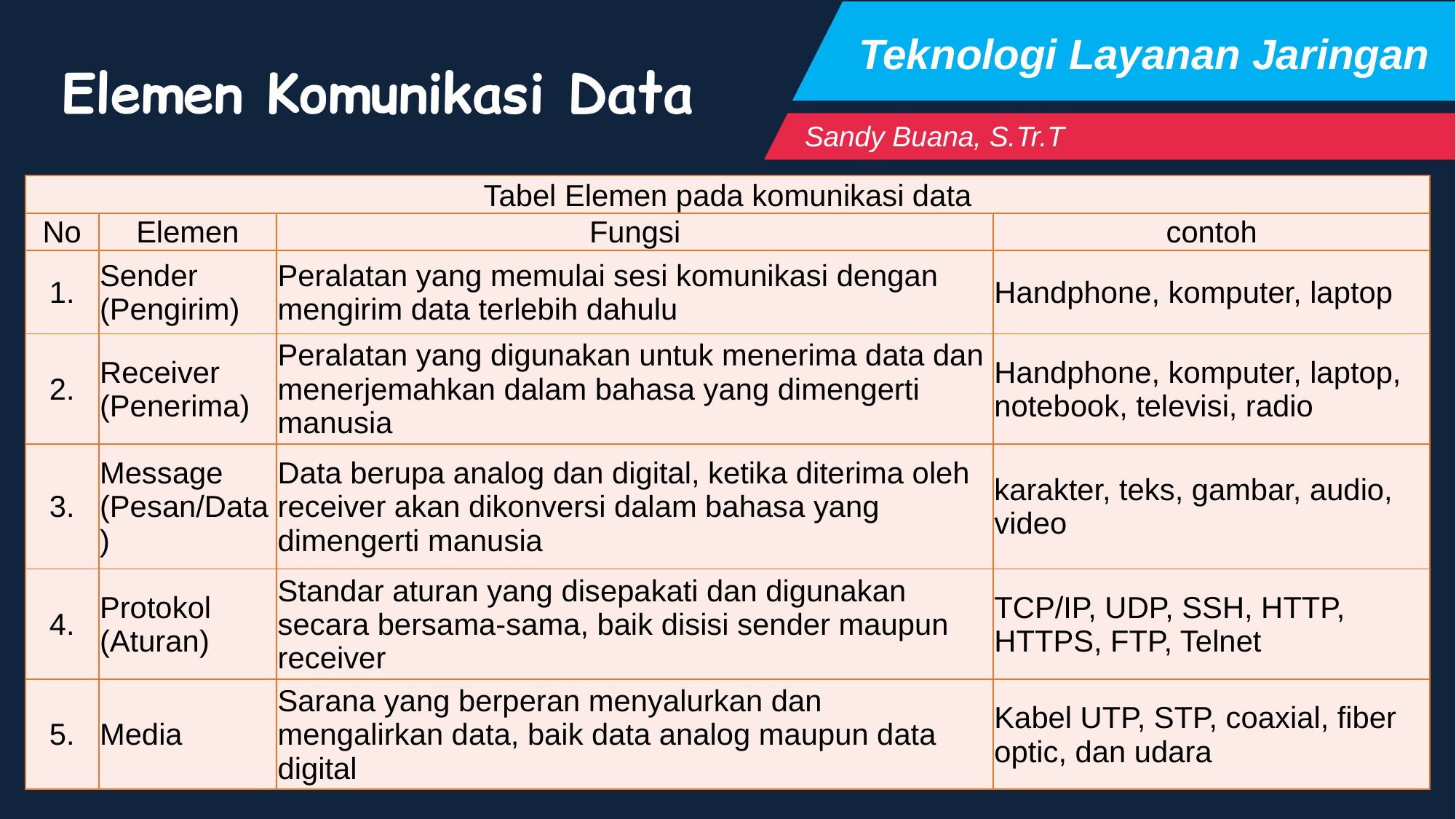

Teknologi Layanan Jaringan
Elemen Komunikasi Data

Sandy Buana, S.Tr.T
| Tabel Elemen pada komunikasi data |  |  |  |
| --- | --- | --- | --- |
| No | Elemen | Fungsi | contoh |
| 1. | Sender (Pengirim) | Peralatan yang memulai sesi komunikasi dengan mengirim data terlebih dahulu | Handphone, komputer, laptop |
| 2. | Receiver (Penerima) | Peralatan yang digunakan untuk menerima data dan menerjemahkan dalam bahasa yang dimengerti manusia | Handphone, komputer, laptop, notebook, televisi, radio |
| 3. | Message (Pesan/Data) | Data berupa analog dan digital, ketika diterima oleh receiver akan dikonversi dalam bahasa yang dimengerti manusia | karakter, teks, gambar, audio, video |
| 4. | Protokol (Aturan) | Standar aturan yang disepakati dan digunakan secara bersama-sama, baik disisi sender maupun receiver | TCP/IP, UDP, SSH, HTTP, HTTPS, FTP, Telnet |
| 5. | Media | Sarana yang berperan menyalurkan dan mengalirkan data, baik data analog maupun data digital | Kabel UTP, STP, coaxial, fiber optic, dan udara |